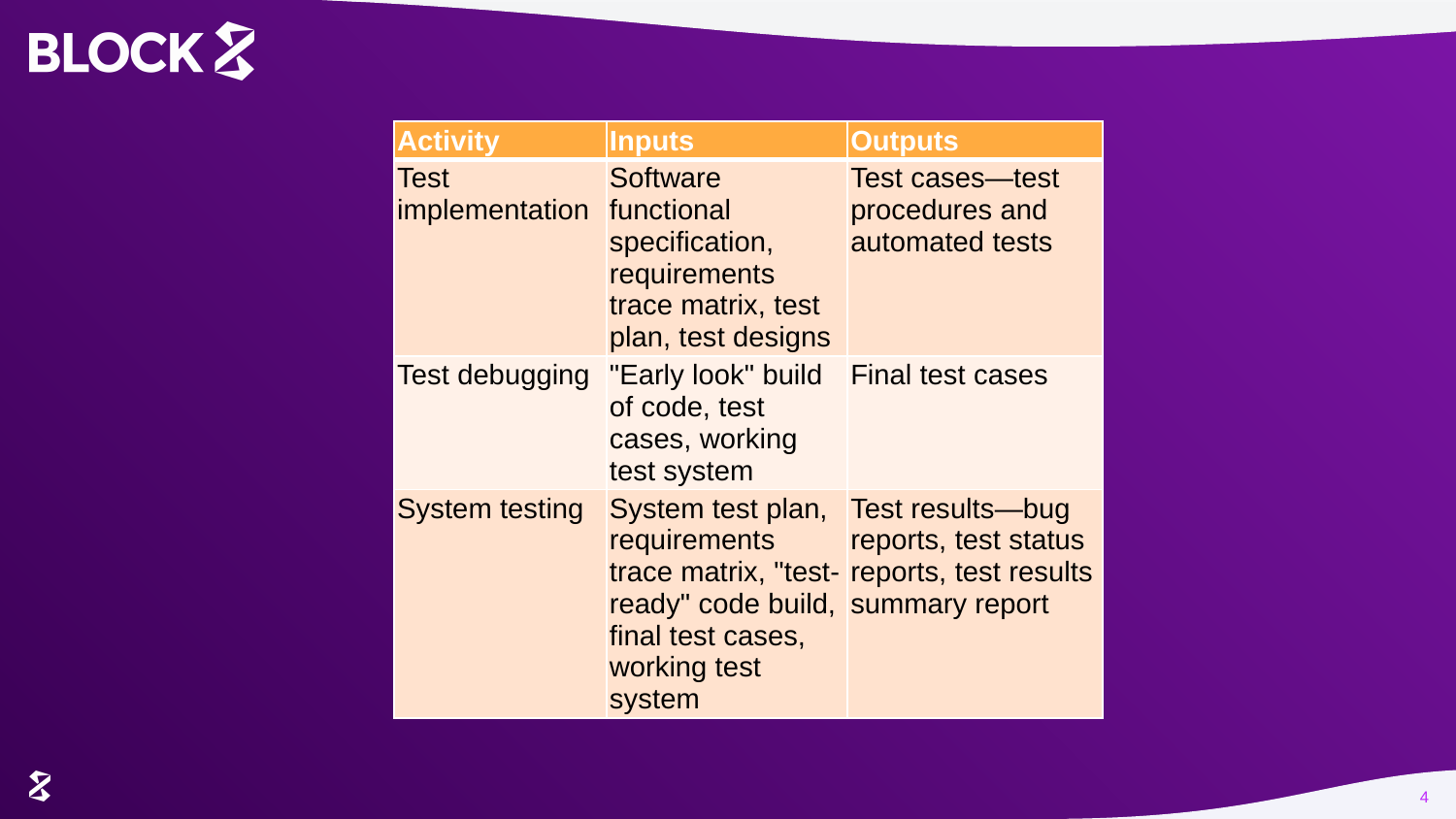

| Activity | Inputs | Outputs |
| --- | --- | --- |
| Test implementation | Software functional specification, requirements trace matrix, test plan, test designs | Test cases—test procedures and automated tests |
| Test debugging | "Early look" build of code, test cases, working test system | Final test cases |
| System testing | System test plan, requirements trace matrix, "test-ready" code build, final test cases, working test system | Test results—bug reports, test status reports, test results summary report |
4